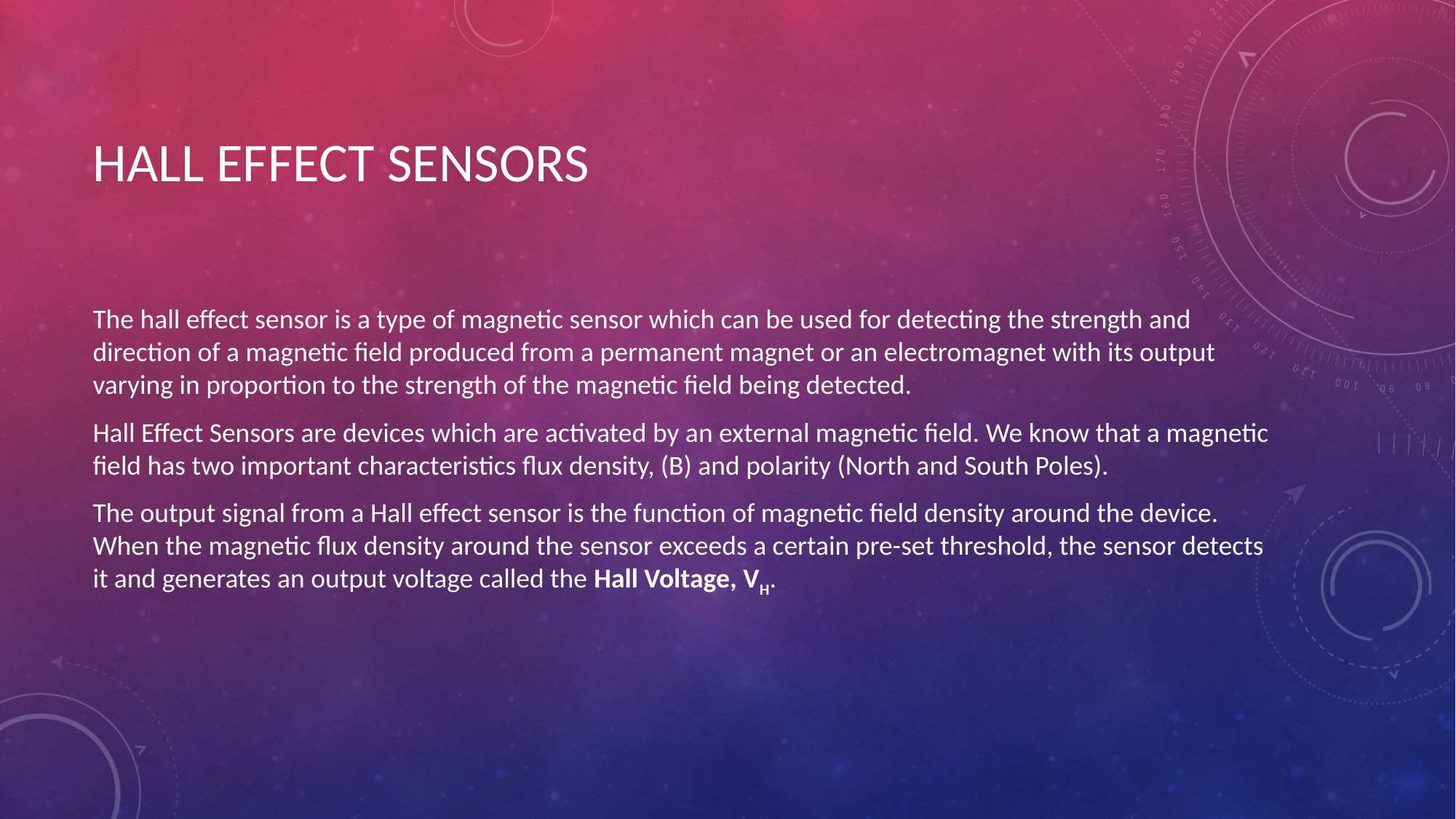

# HALL effect sensors
The hall effect sensor is a type of magnetic sensor which can be used for detecting the strength and direction of a magnetic field produced from a permanent magnet or an electromagnet with its output varying in proportion to the strength of the magnetic field being detected.
Hall Effect Sensors are devices which are activated by an external magnetic field. We know that a magnetic field has two important characteristics flux density, (B) and polarity (North and South Poles).
The output signal from a Hall effect sensor is the function of magnetic field density around the device. When the magnetic flux density around the sensor exceeds a certain pre-set threshold, the sensor detects it and generates an output voltage called the Hall Voltage, VH.